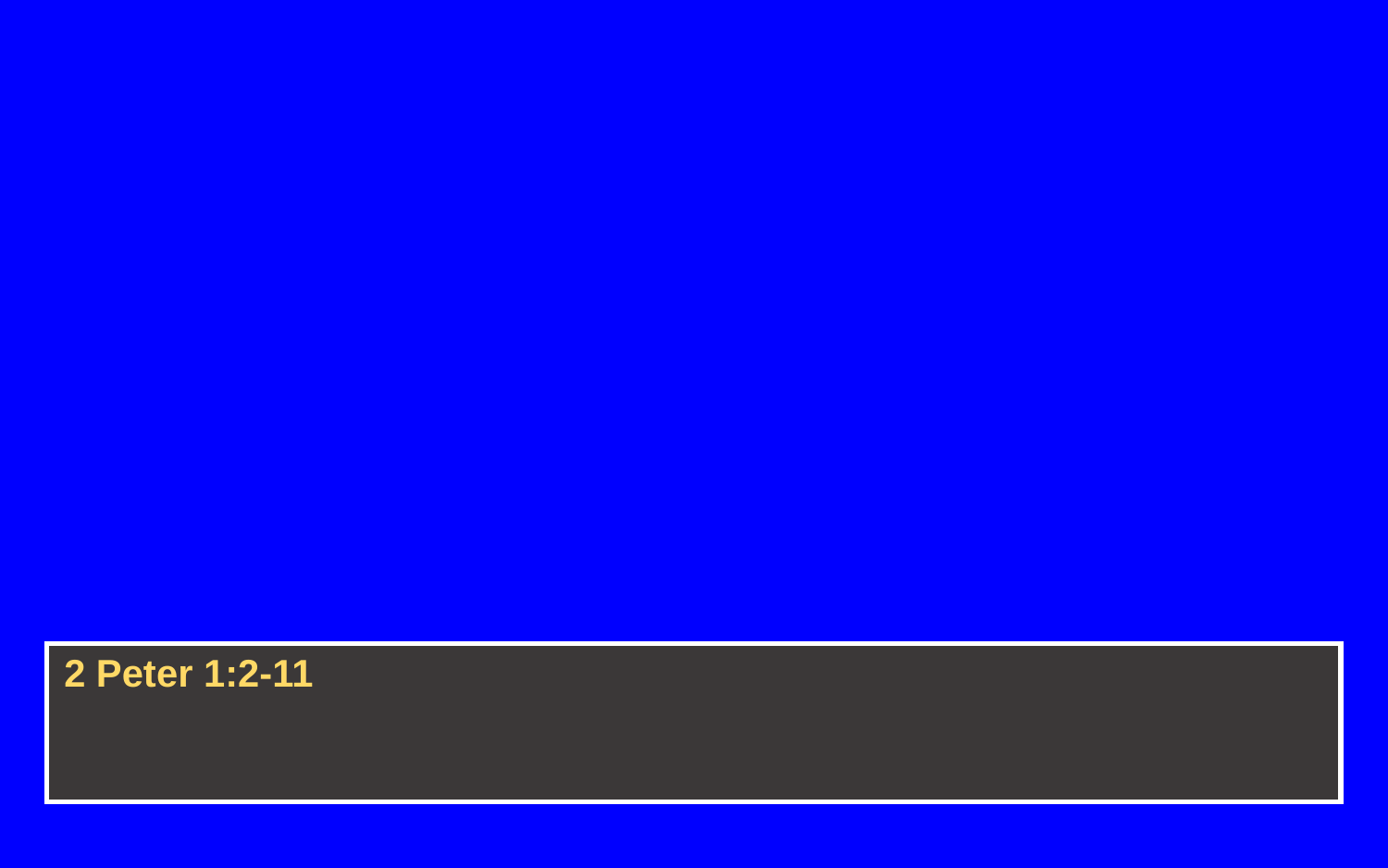

2 Peter 1:2-11
2 Grace and peace be multiplied unto you through the knowledge of God, and of Jesus our Lord,